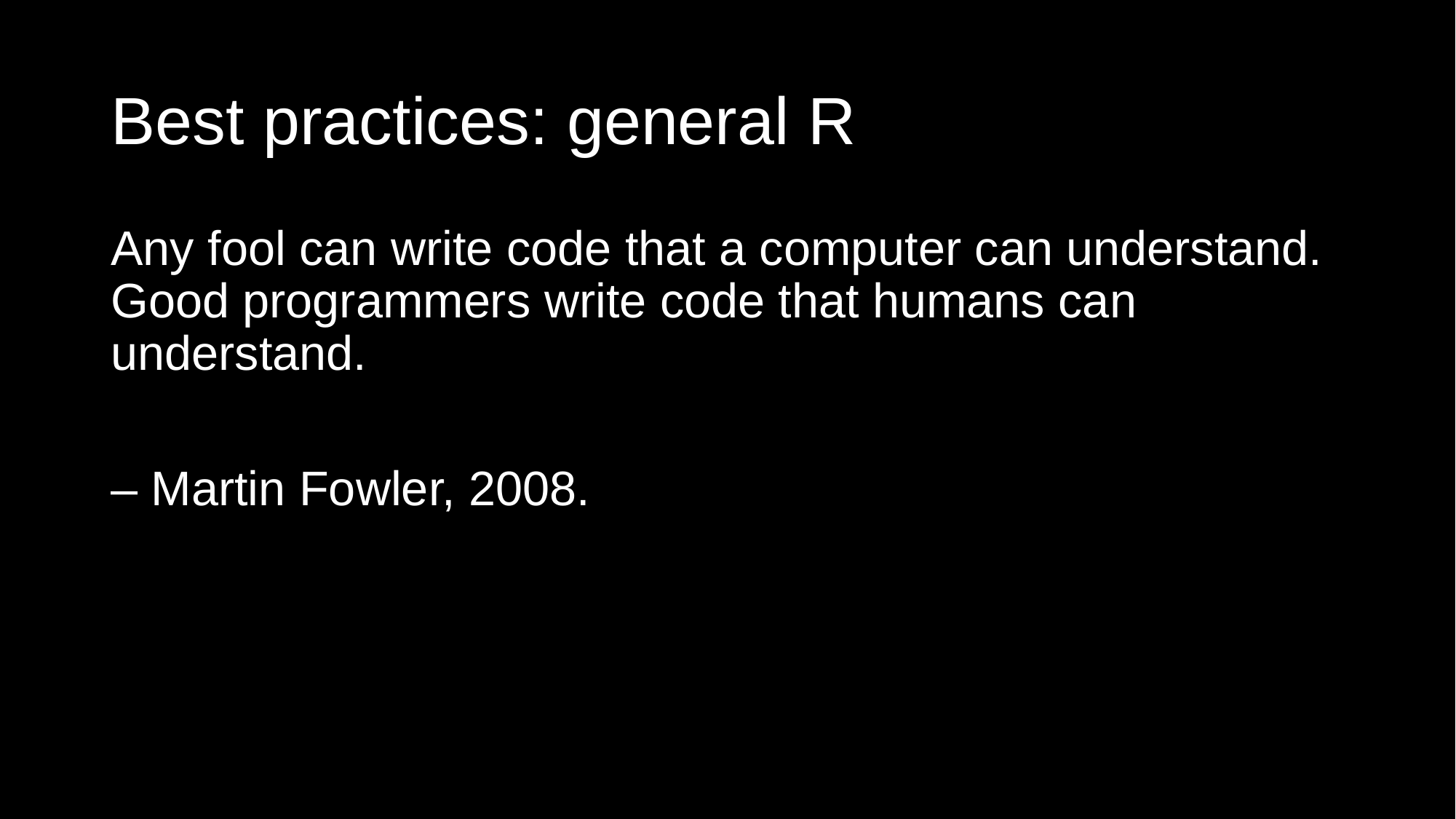

# Best practices: general R
Any fool can write code that a computer can understand. Good programmers write code that humans can understand.

– Martin Fowler, 2008.